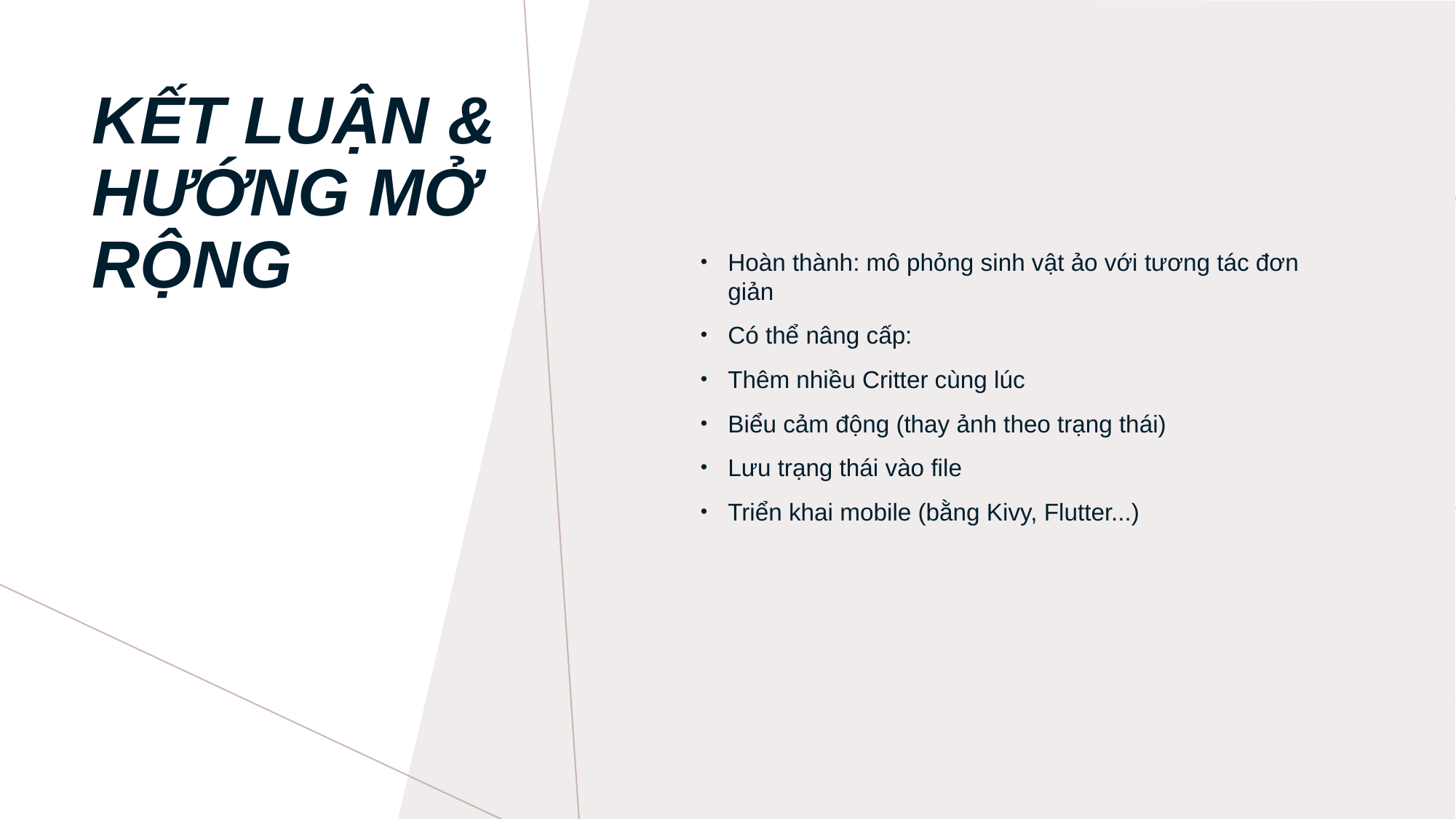

Hoàn thành: mô phỏng sinh vật ảo với tương tác đơn giản
Có thể nâng cấp:
Thêm nhiều Critter cùng lúc
Biểu cảm động (thay ảnh theo trạng thái)
Lưu trạng thái vào file
Triển khai mobile (bằng Kivy, Flutter...)

# Kết luận & hướng mở rộng